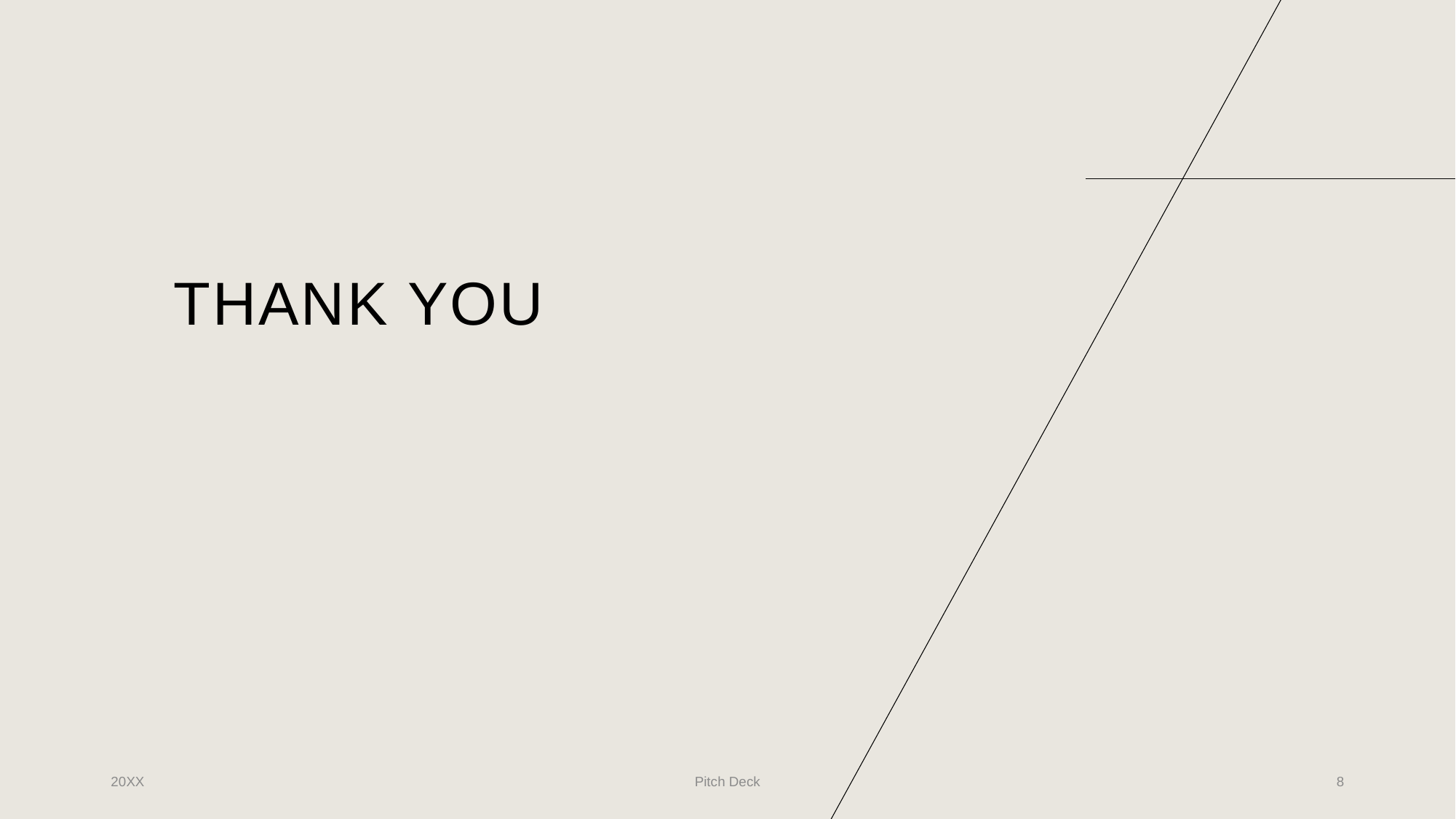

# Thank You
20XX
Pitch Deck
8